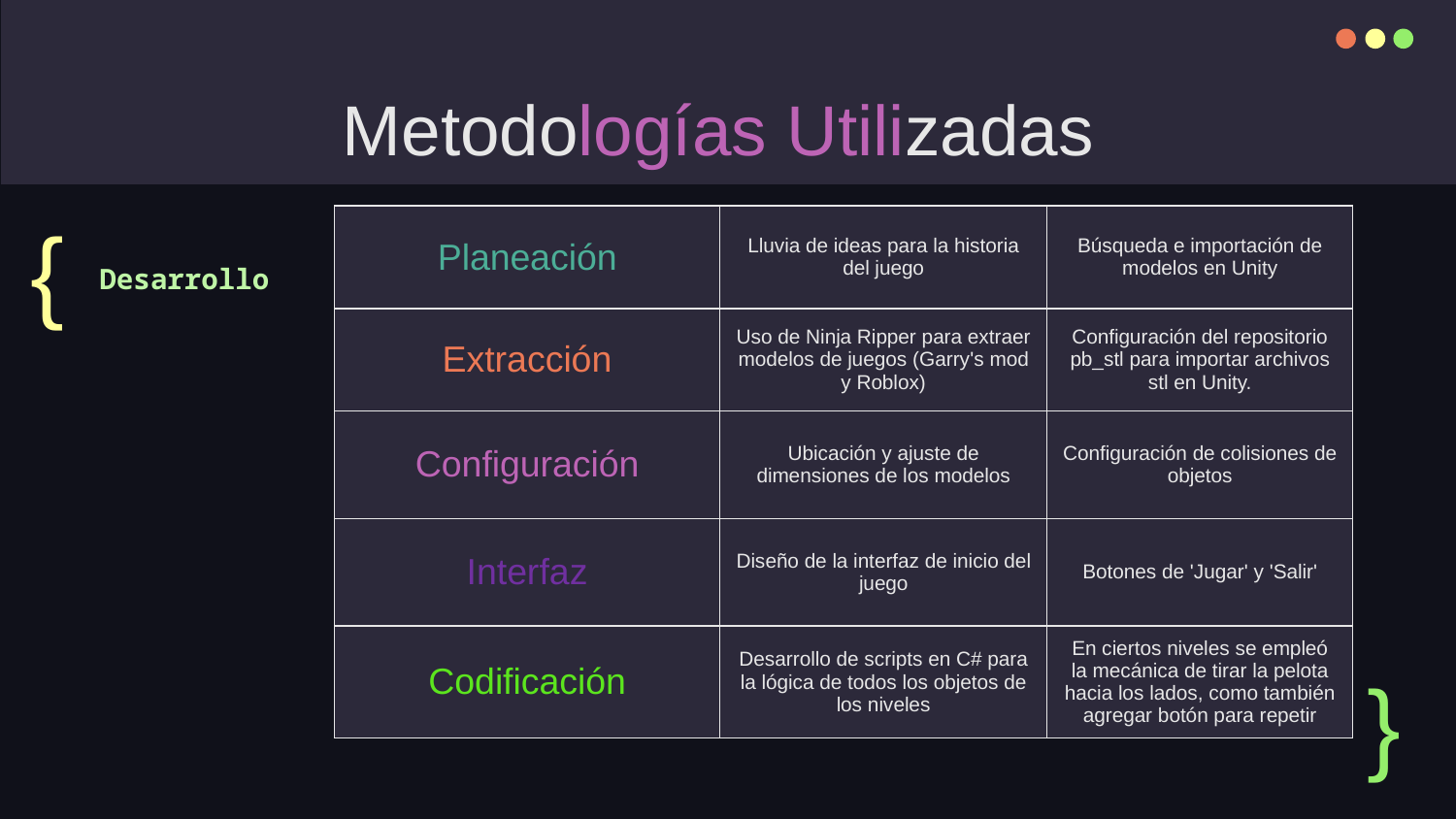

# Metodologías Utilizadas
{
Desarrollo
| Planeación | Lluvia de ideas para la historia del juego | Búsqueda e importación de modelos en Unity |
| --- | --- | --- |
| Extracción | Uso de Ninja Ripper para extraer modelos de juegos (Garry's mod y Roblox) | Configuración del repositorio pb\_stl para importar archivos stl en Unity. |
| Configuración | Ubicación y ajuste de dimensiones de los modelos | Configuración de colisiones de objetos |
| Interfaz | Diseño de la interfaz de inicio del juego | Botones de 'Jugar' y 'Salir' |
| Codificación | Desarrollo de scripts en C# para la lógica de todos los objetos de los niveles | En ciertos niveles se empleó la mecánica de tirar la pelota hacia los lados, como también agregar botón para repetir |
}